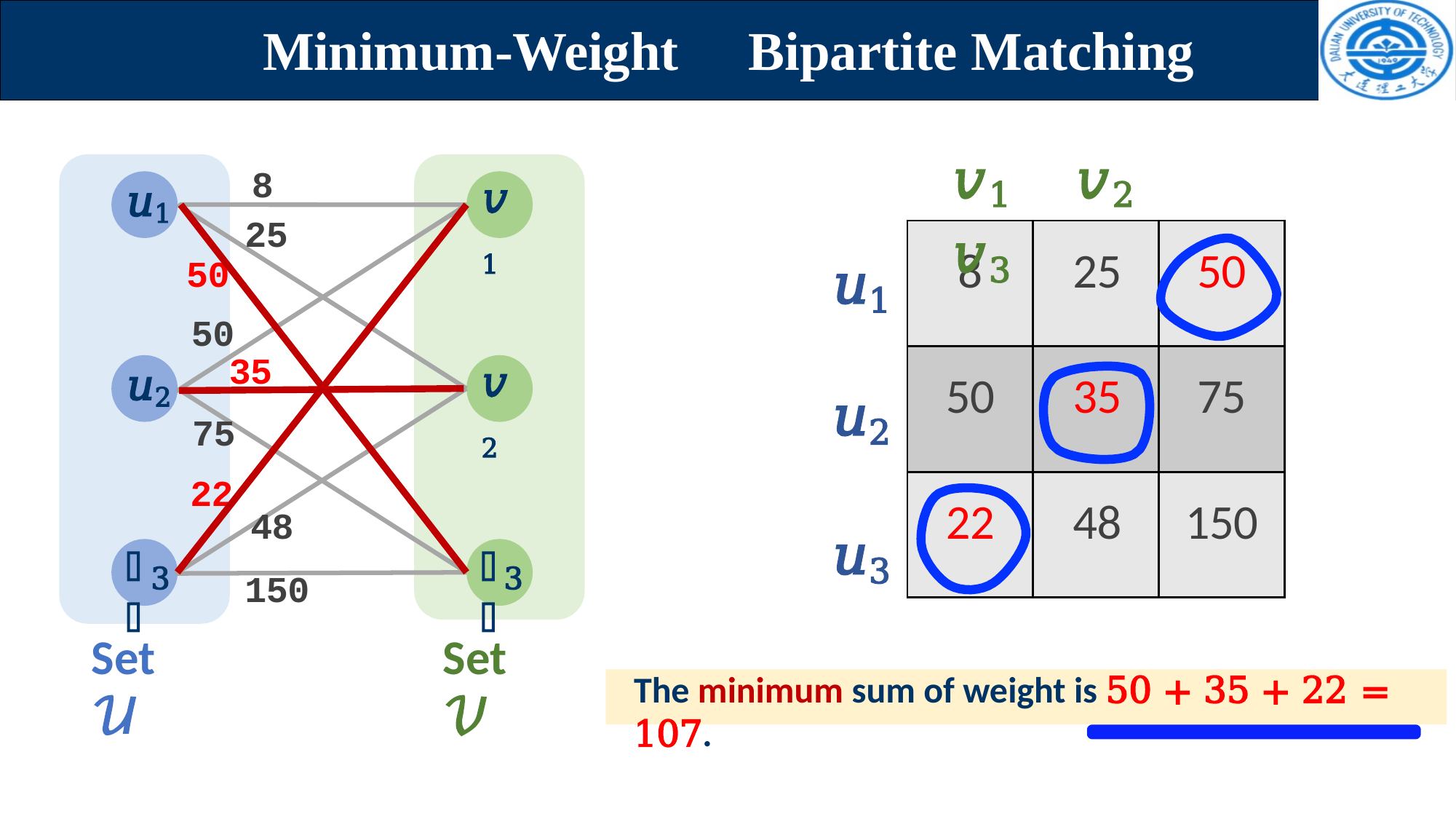

# Minimum-Weight	Bipartite Matching
𝑣1	𝑣2	𝑣3

8
𝑢1
𝑣1

25
| 8 | 25 | 50 |
| --- | --- | --- |
| 50 | 35 | 75 |
| 22 | 48 | 150 |

𝑢1
𝑢2
𝑢3
50
50
35
𝑢2
𝑣2

75
22

48
𝑢
𝑣

3
3
150
Set 𝒰
Set 𝒱
The minimum sum of weight is 50 + 35 + 22 = 107.